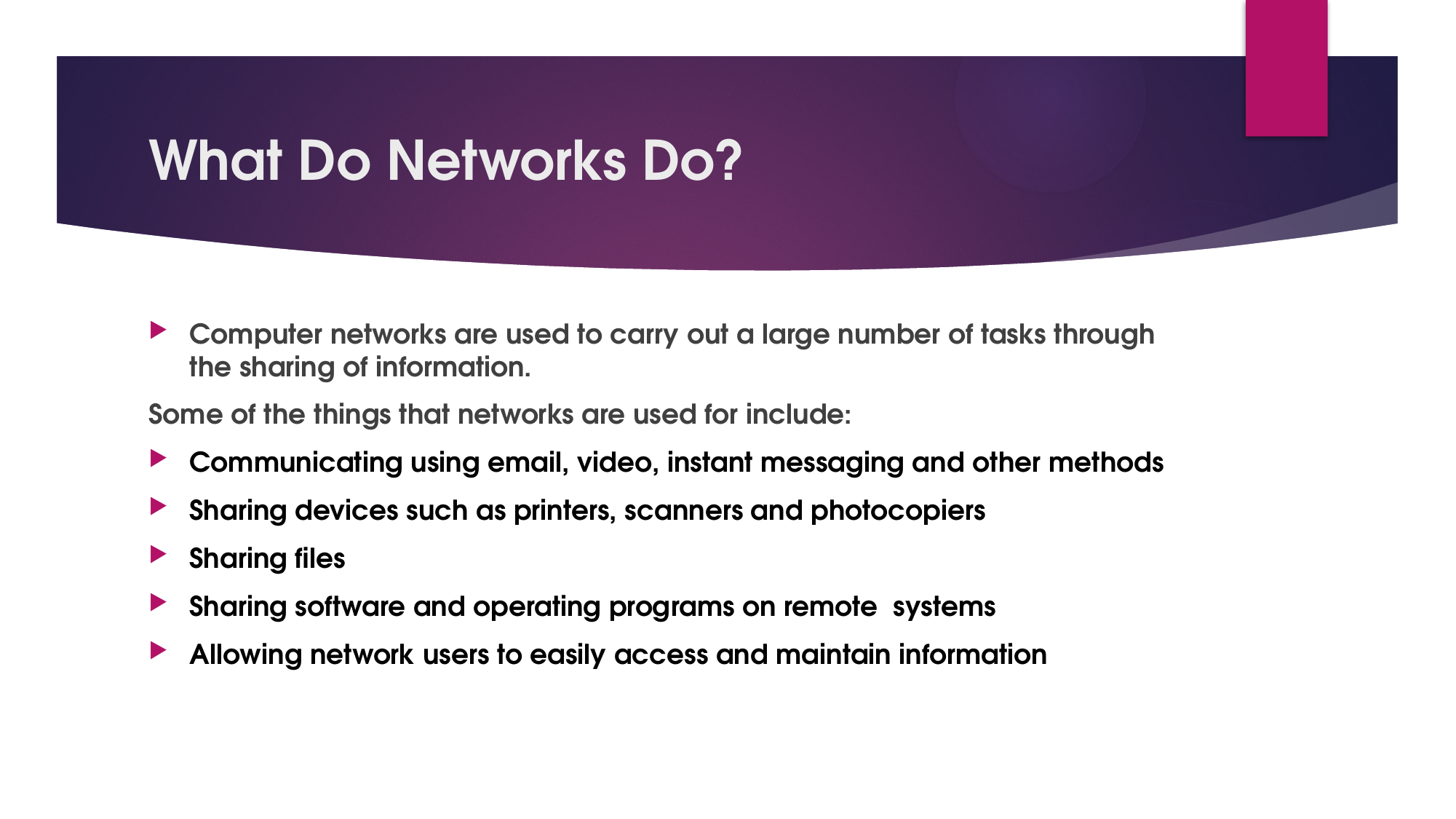

# What Do Networks Do?
Computer networks are used to carry out a large number of tasks through the sharing of information.
Some of the things that networks are used for include:
Communicating using email, video, instant messaging and other methods
Sharing devices such as printers, scanners and photocopiers
Sharing files
Sharing software and operating programs on remote  systems
Allowing network users to easily access and maintain information